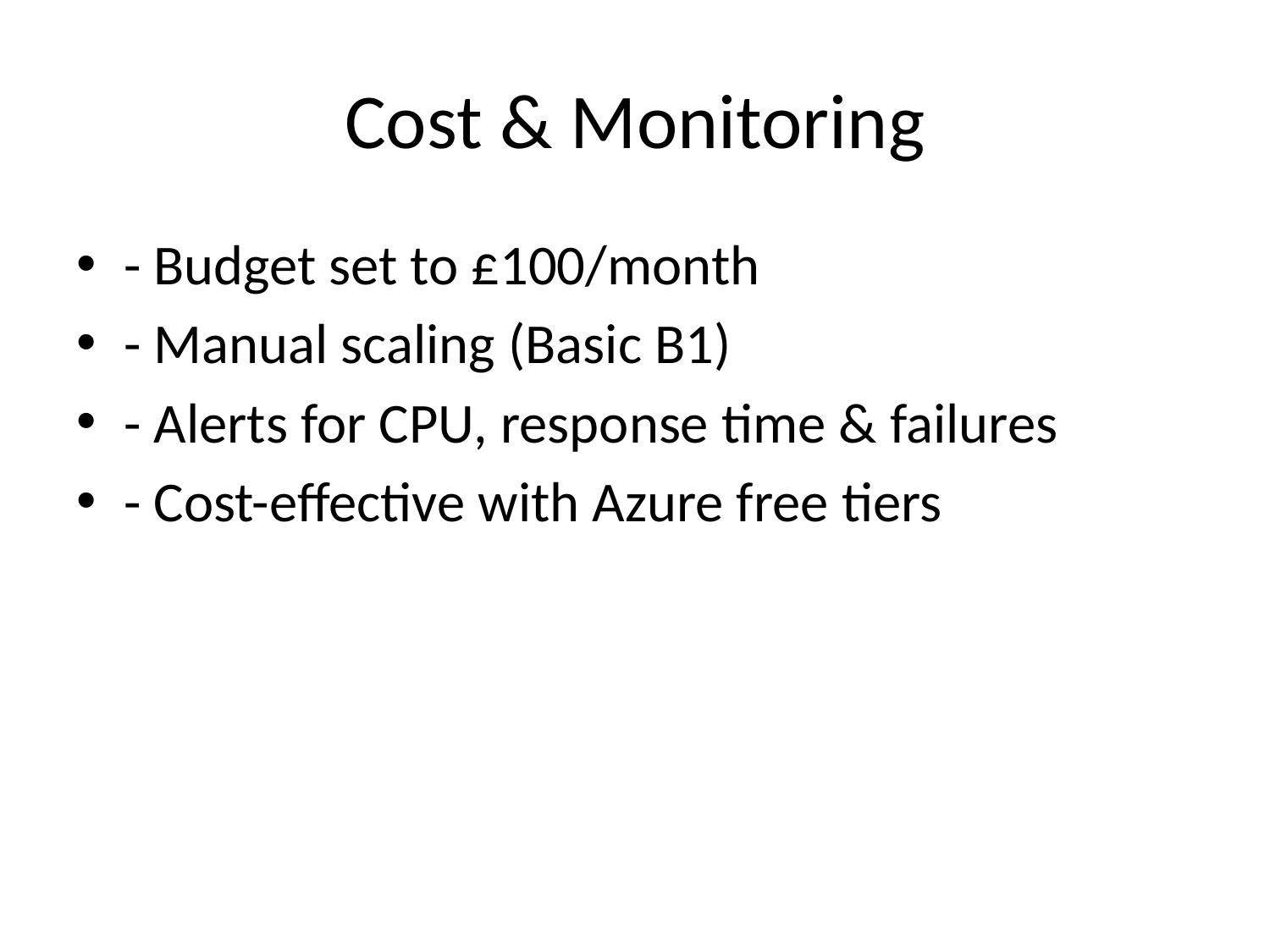

# Cost & Monitoring
- Budget set to £100/month
- Manual scaling (Basic B1)
- Alerts for CPU, response time & failures
- Cost-effective with Azure free tiers